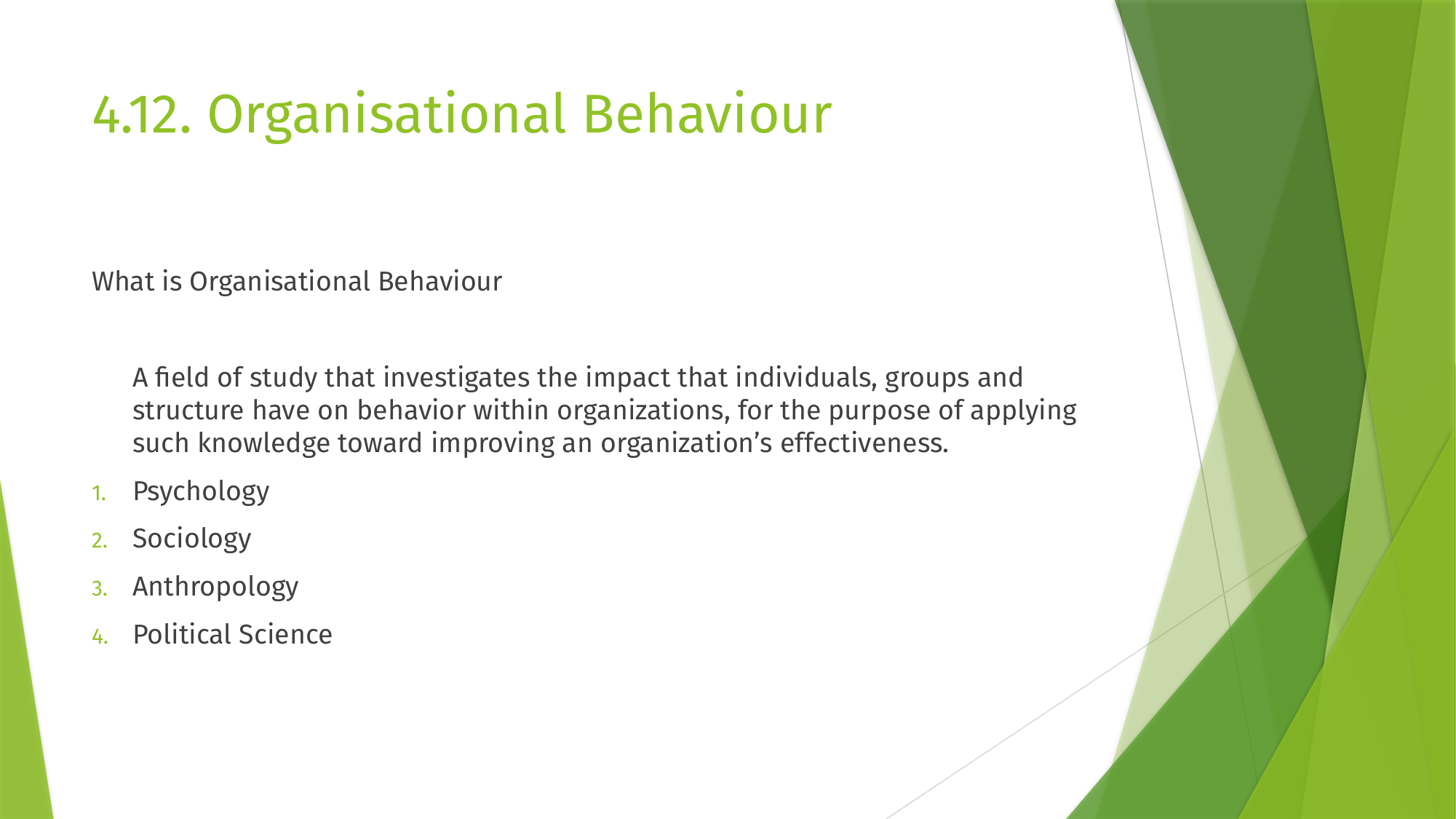

# 4.12. Organisational Behaviour
What is Organisational Behaviour

	A field of study that investigates the impact that individuals, groups and structure have on behavior within organizations, for the purpose of applying such knowledge toward improving an organization’s effectiveness.
Psychology
Sociology
Anthropology
Political Science